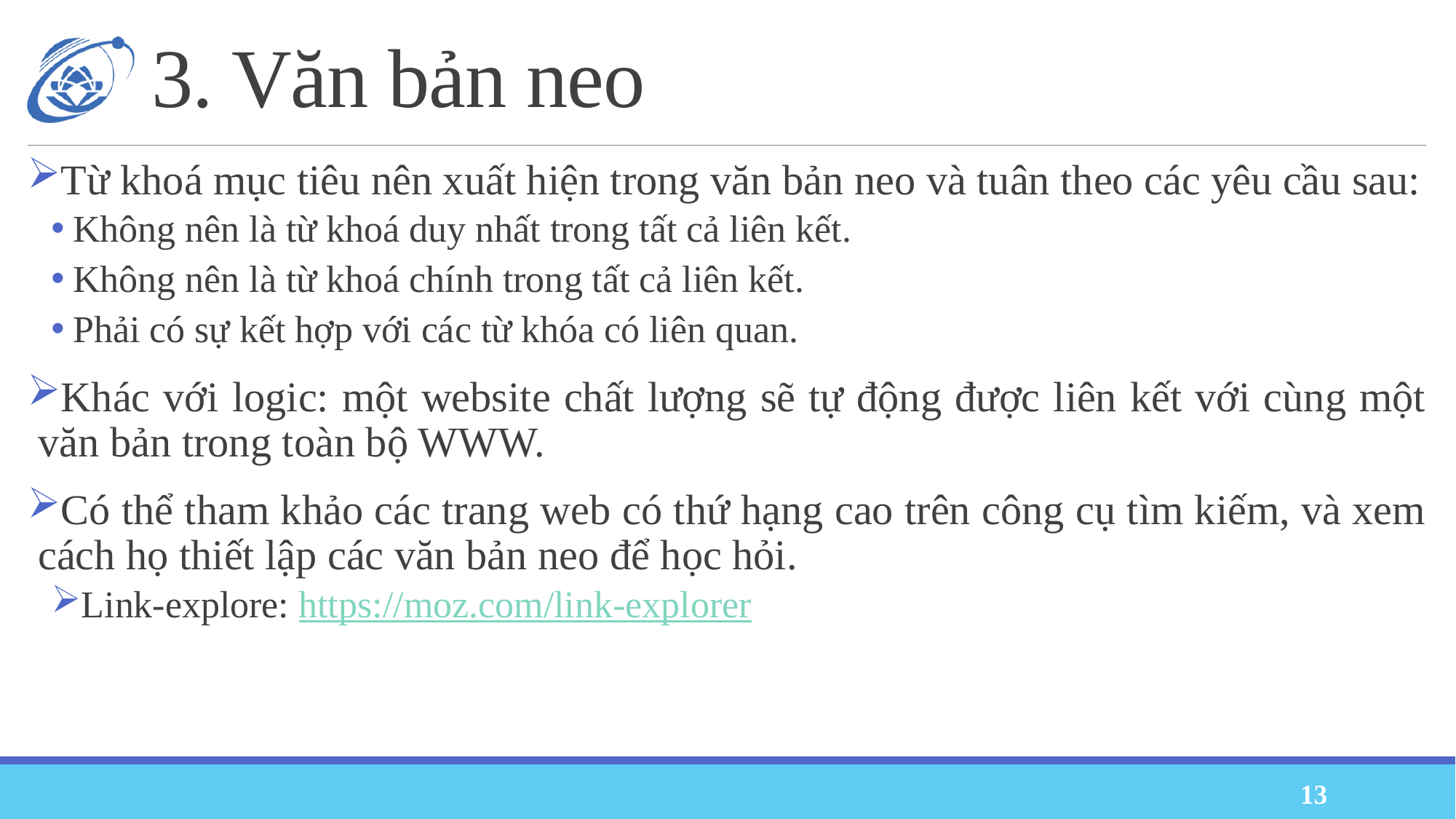

# 3. Văn bản neo
Từ khoá mục tiêu nên xuất hiện trong văn bản neo và tuân theo các yêu cầu sau:
Không nên là từ khoá duy nhất trong tất cả liên kết.
Không nên là từ khoá chính trong tất cả liên kết.
Phải có sự kết hợp với các từ khóa có liên quan.
Khác với logic: một website chất lượng sẽ tự động được liên kết với cùng một văn bản trong toàn bộ WWW.
Có thể tham khảo các trang web có thứ hạng cao trên công cụ tìm kiếm, và xem cách họ thiết lập các văn bản neo để học hỏi.
Link-explore: https://moz.com/link-explorer
13